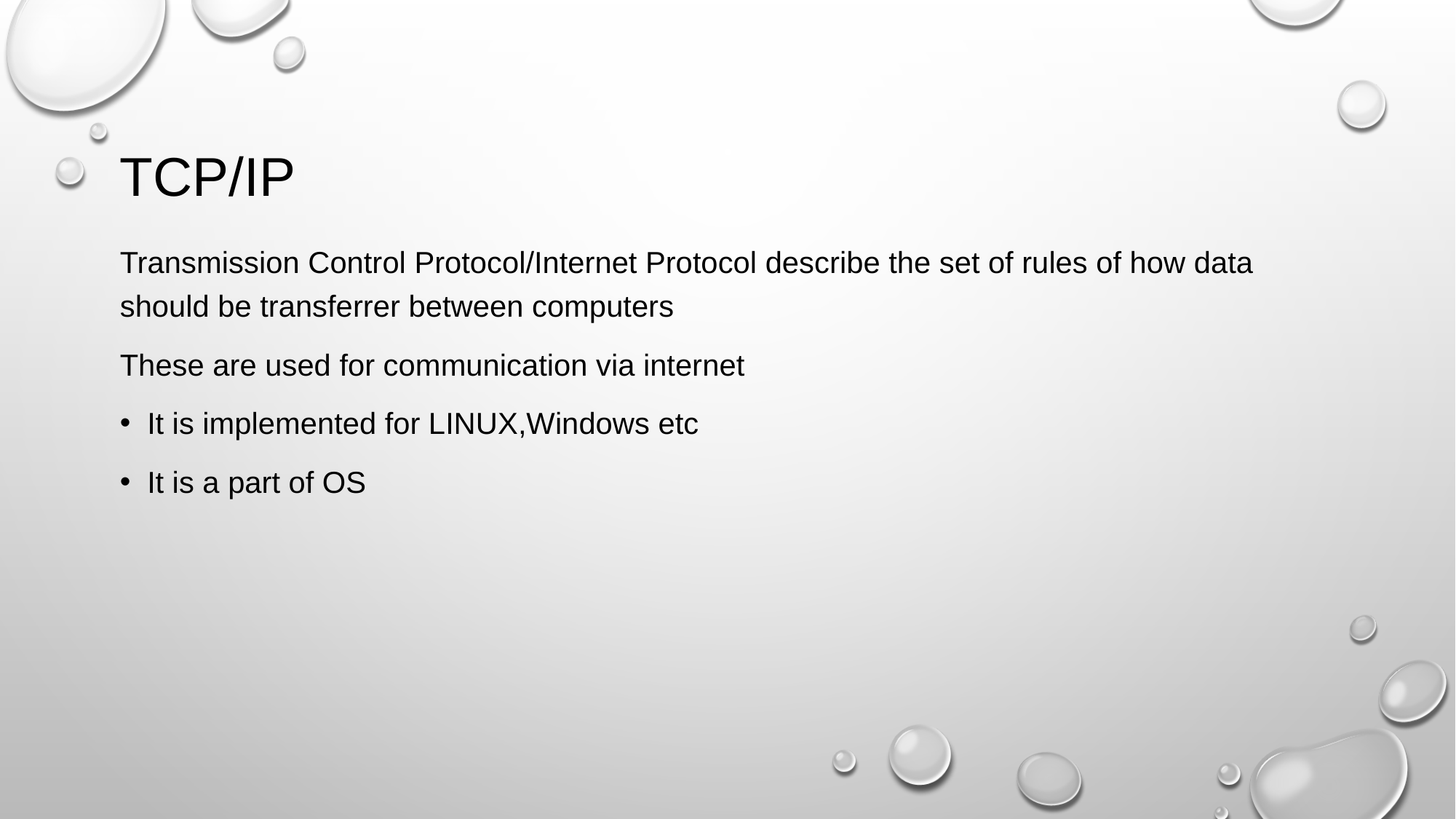

# TCP/IP
Transmission Control Protocol/Internet Protocol describe the set of rules of how data should be transferrer between computers
These are used for communication via internet
It is implemented for LINUX,Windows etc
It is a part of OS